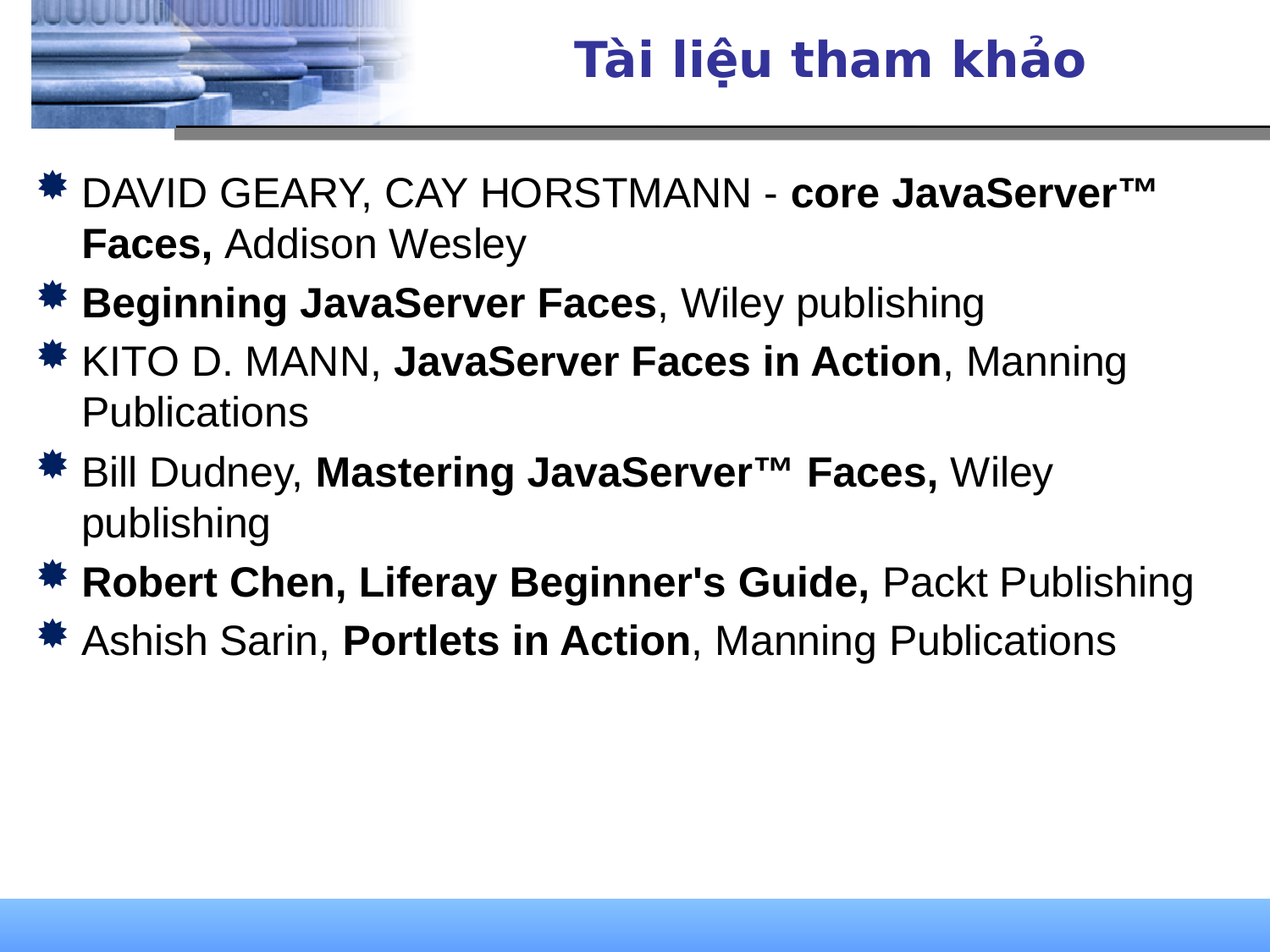

# Tài liệu tham khảo
DAVID GEARY, CAY HORSTMANN - core JavaServer™ Faces, Addison Wesley
Beginning JavaServer Faces, Wiley publishing
KITO D. MANN, JavaServer Faces in Action, Manning Publications
Bill Dudney, Mastering JavaServer™ Faces, Wiley publishing
Robert Chen, Liferay Beginner's Guide, Packt Publishing
Ashish Sarin, Portlets in Action, Manning Publications